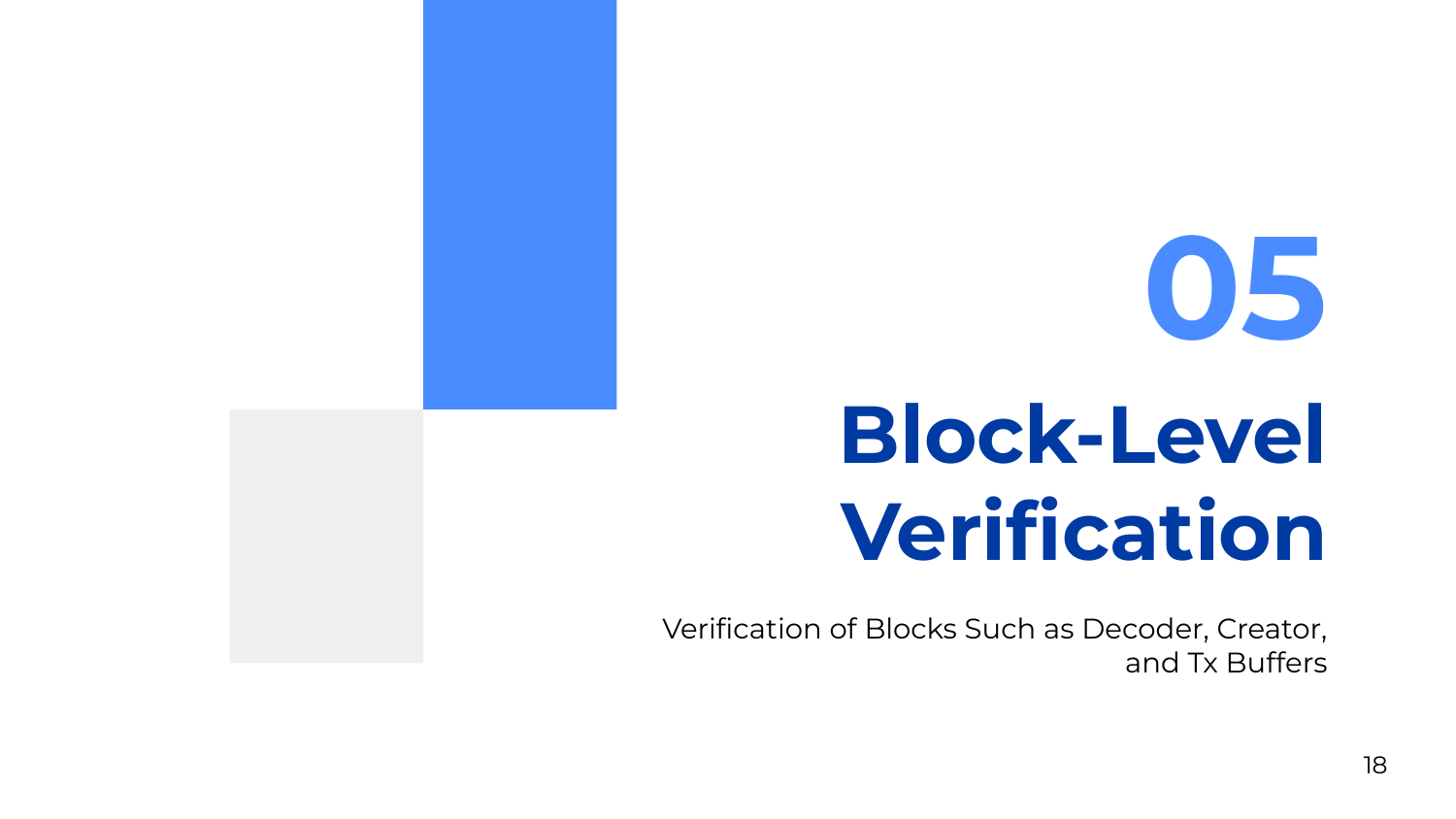

05
# Block-Level Verification
Verification of Blocks Such as Decoder, Creator, and Tx Buffers
18